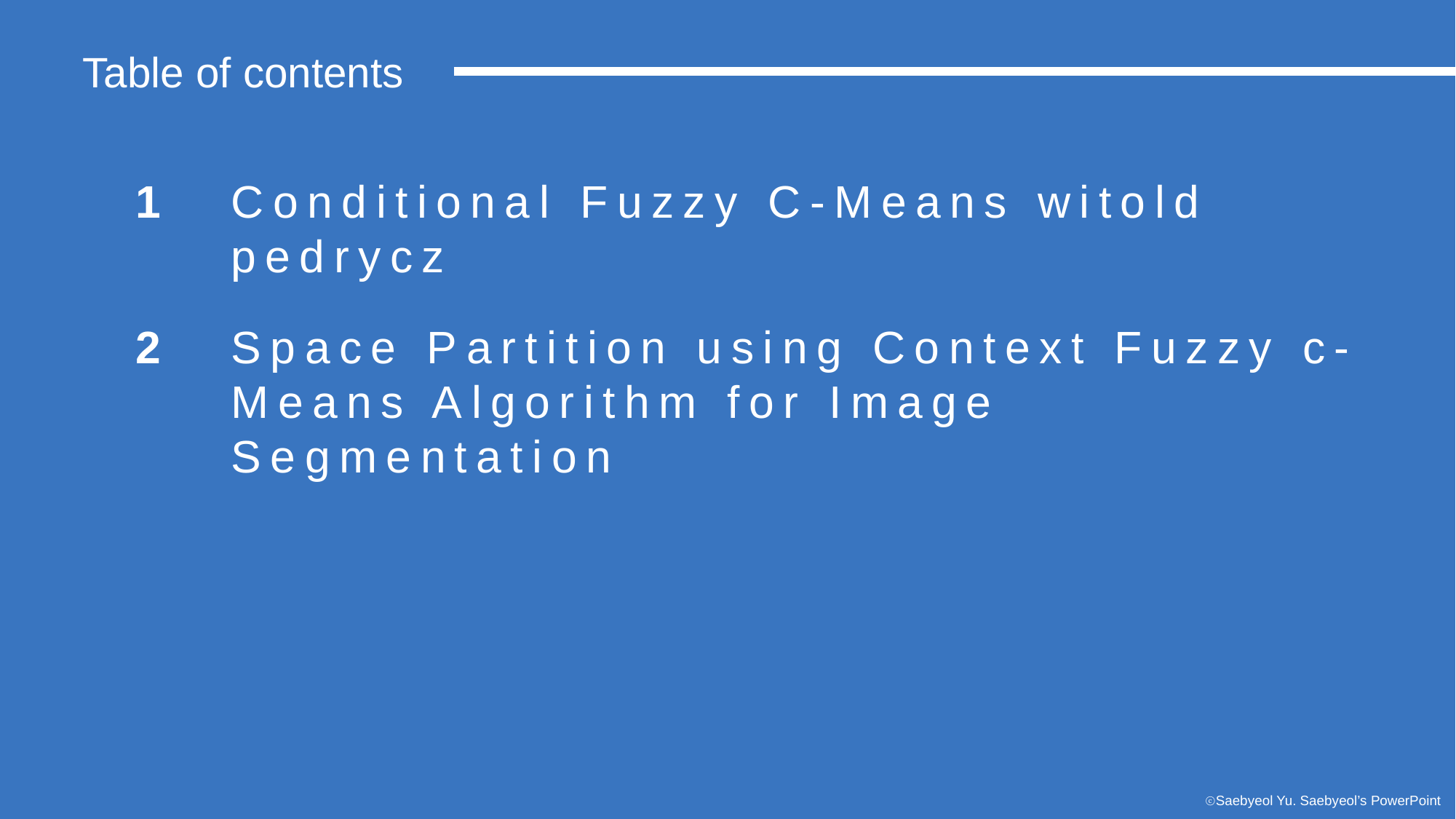

Table of contents
1
Conditional Fuzzy C-Means witold pedrycz
2
Space Partition using Context Fuzzy c-Means Algorithm for Image Segmentation